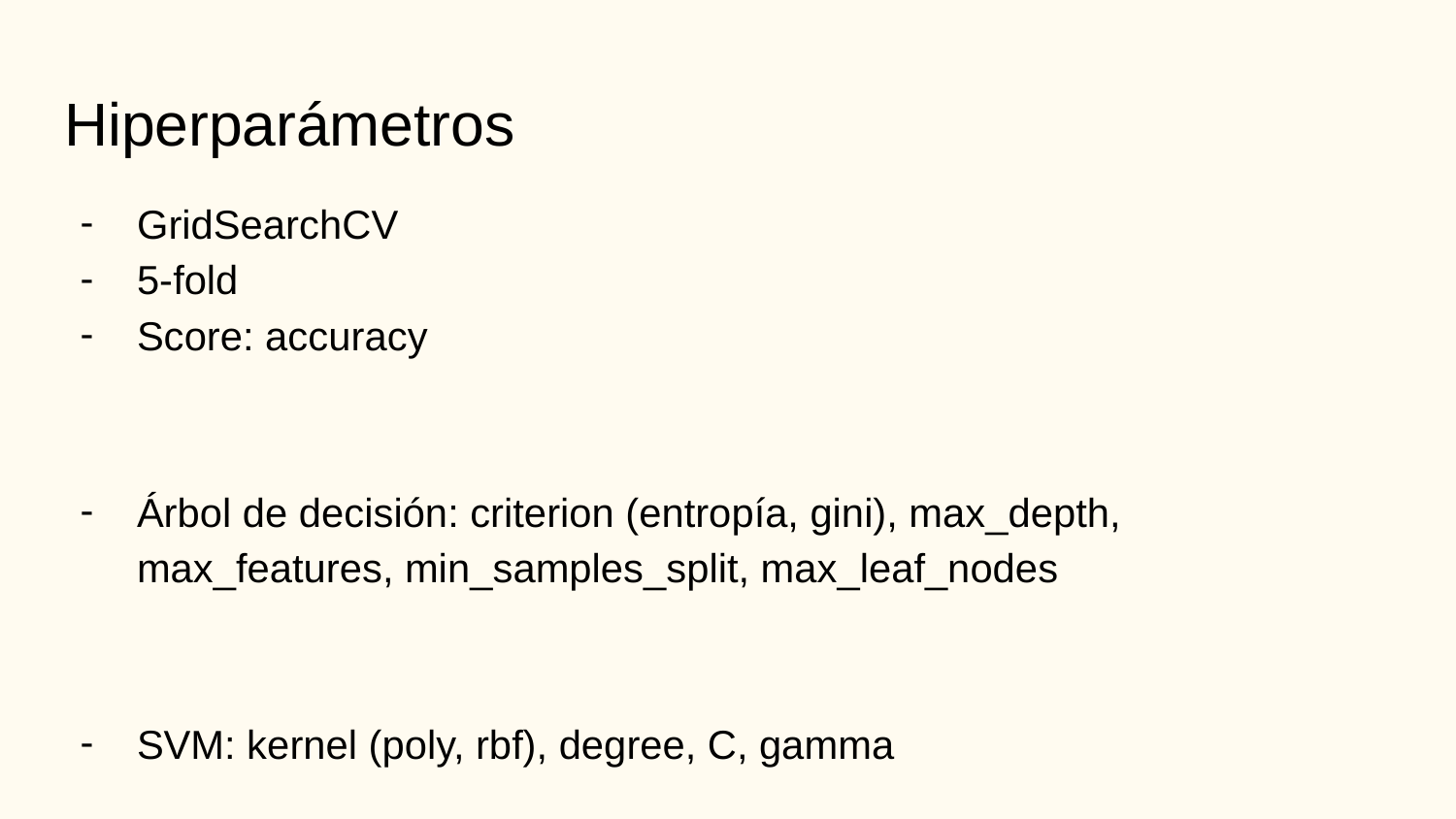

# Hiperparámetros
GridSearchCV
5-fold
Score: accuracy

Árbol de decisión: criterion (entropía, gini), max_depth, max_features, min_samples_split, max_leaf_nodes

SVM: kernel (poly, rbf), degree, C, gamma